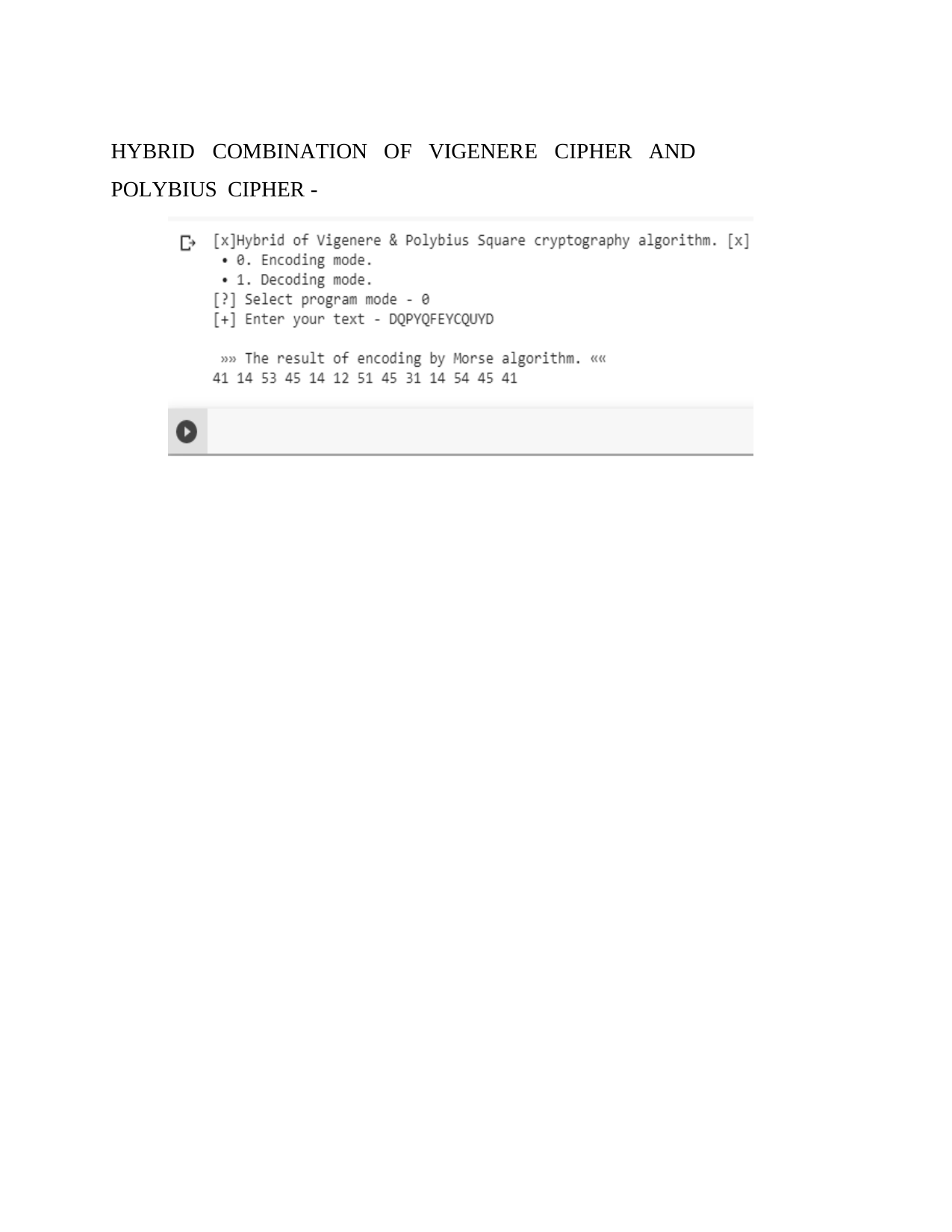

HYBRID	COMBINATION	OF	VIGENERE	CIPHER	AND	POLYBIUS  CIPHER -